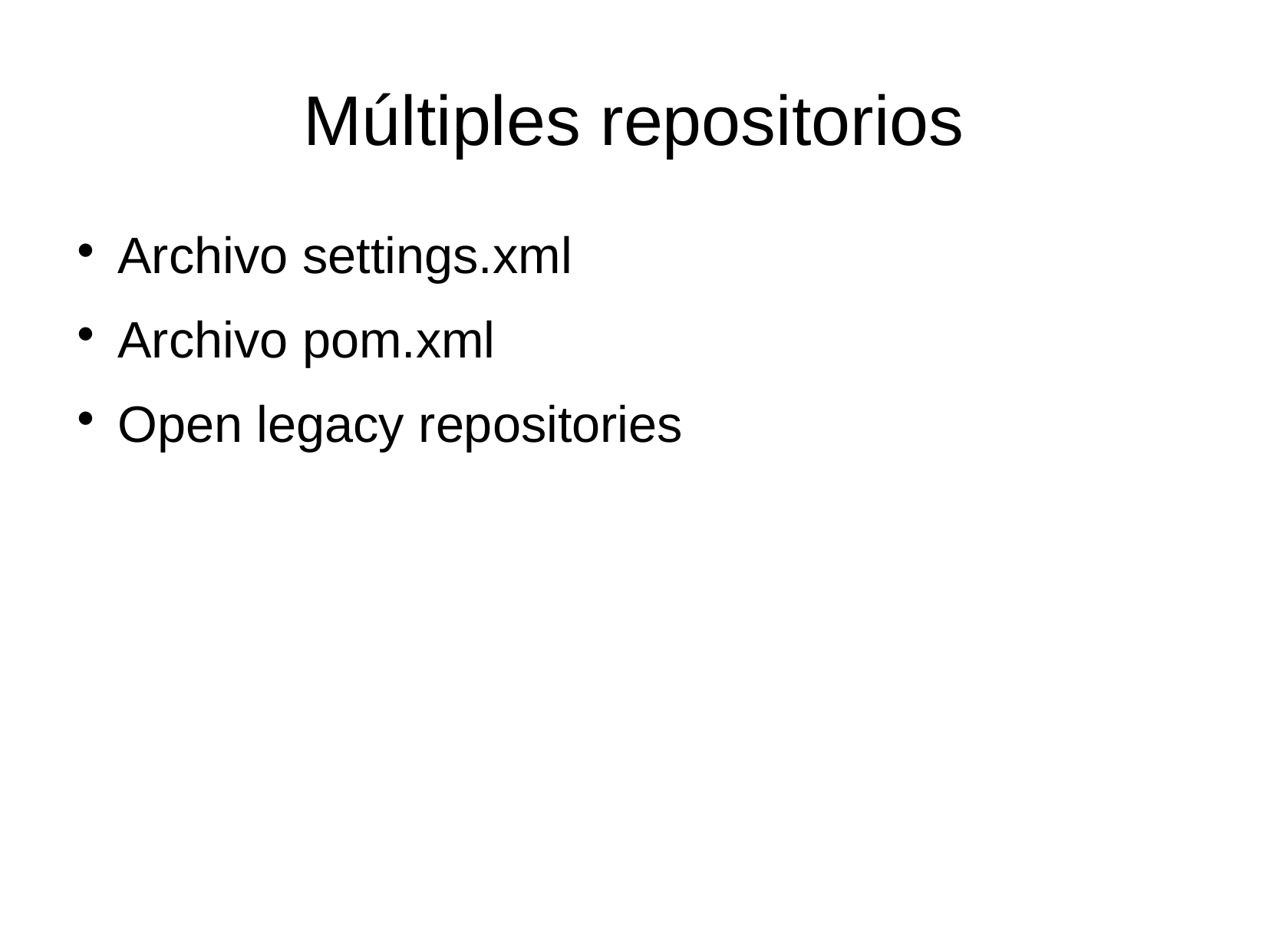

Múltiples repositorios
Archivo settings.xml
Archivo pom.xml
Open legacy repositories